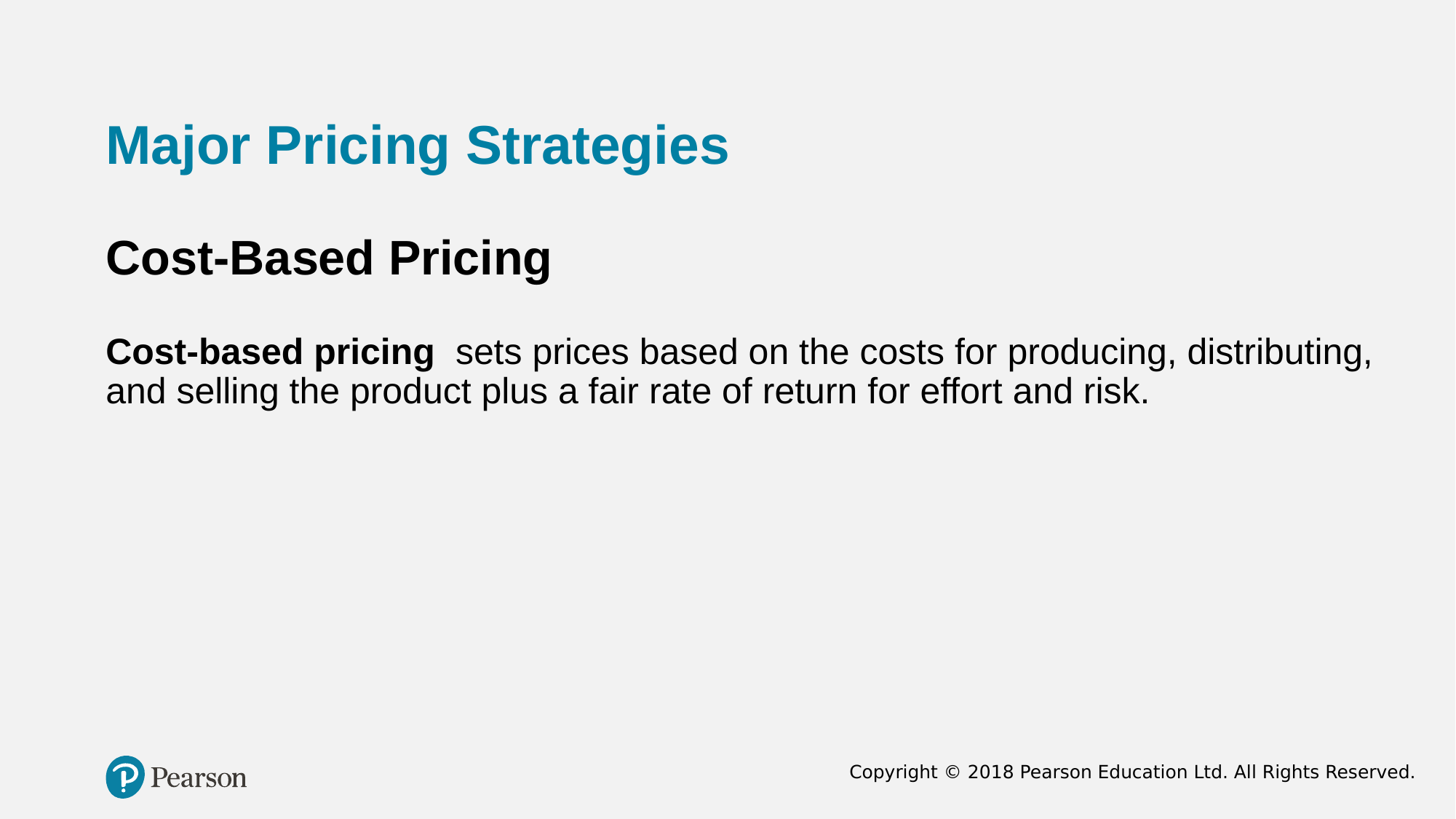

# Major Pricing Strategies
Cost-Based Pricing

Cost-based pricing  sets prices based on the costs for producing, distributing, and selling the product plus a fair rate of return for effort and risk.